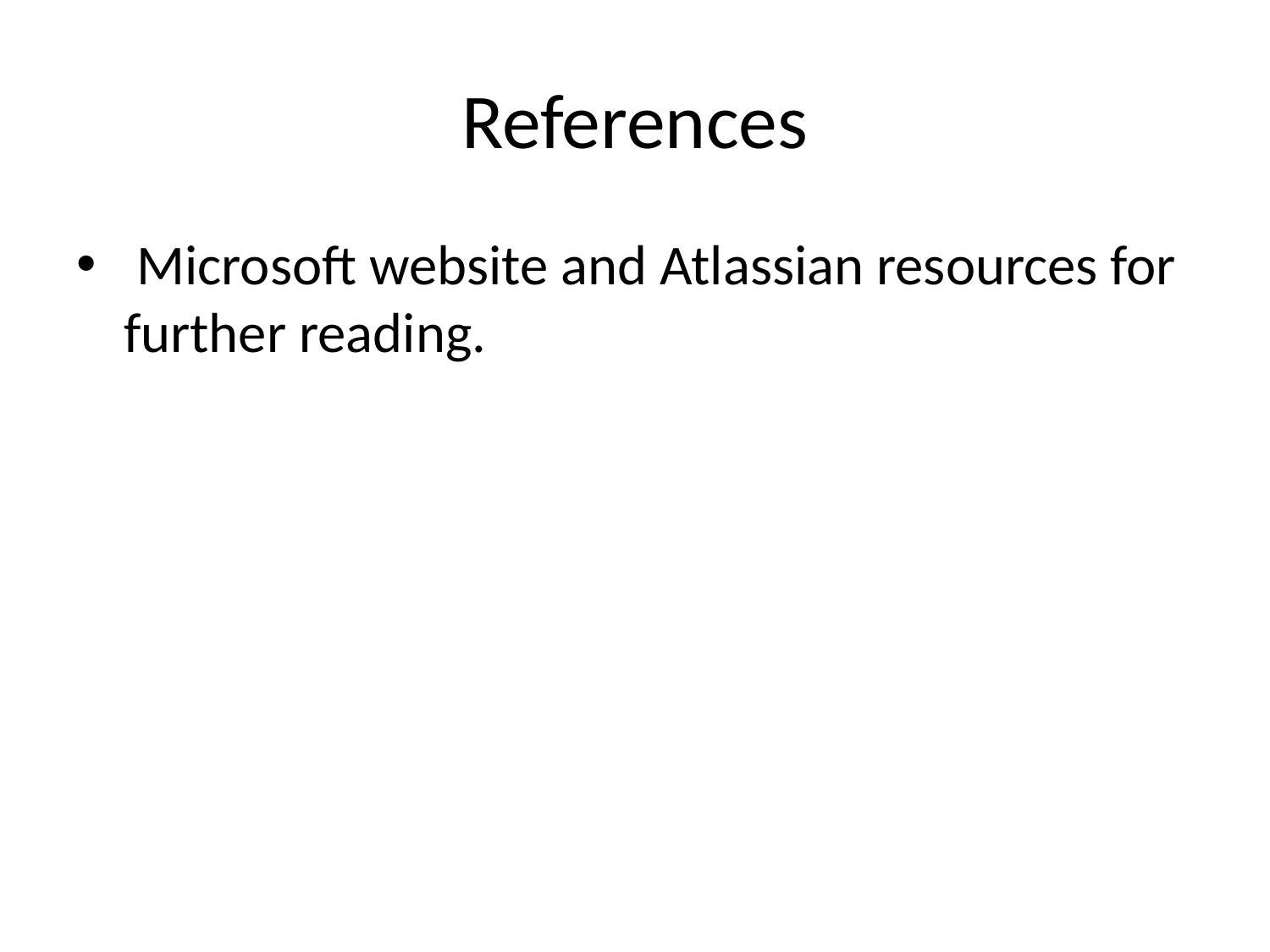

# References
 Microsoft website and Atlassian resources for further reading.